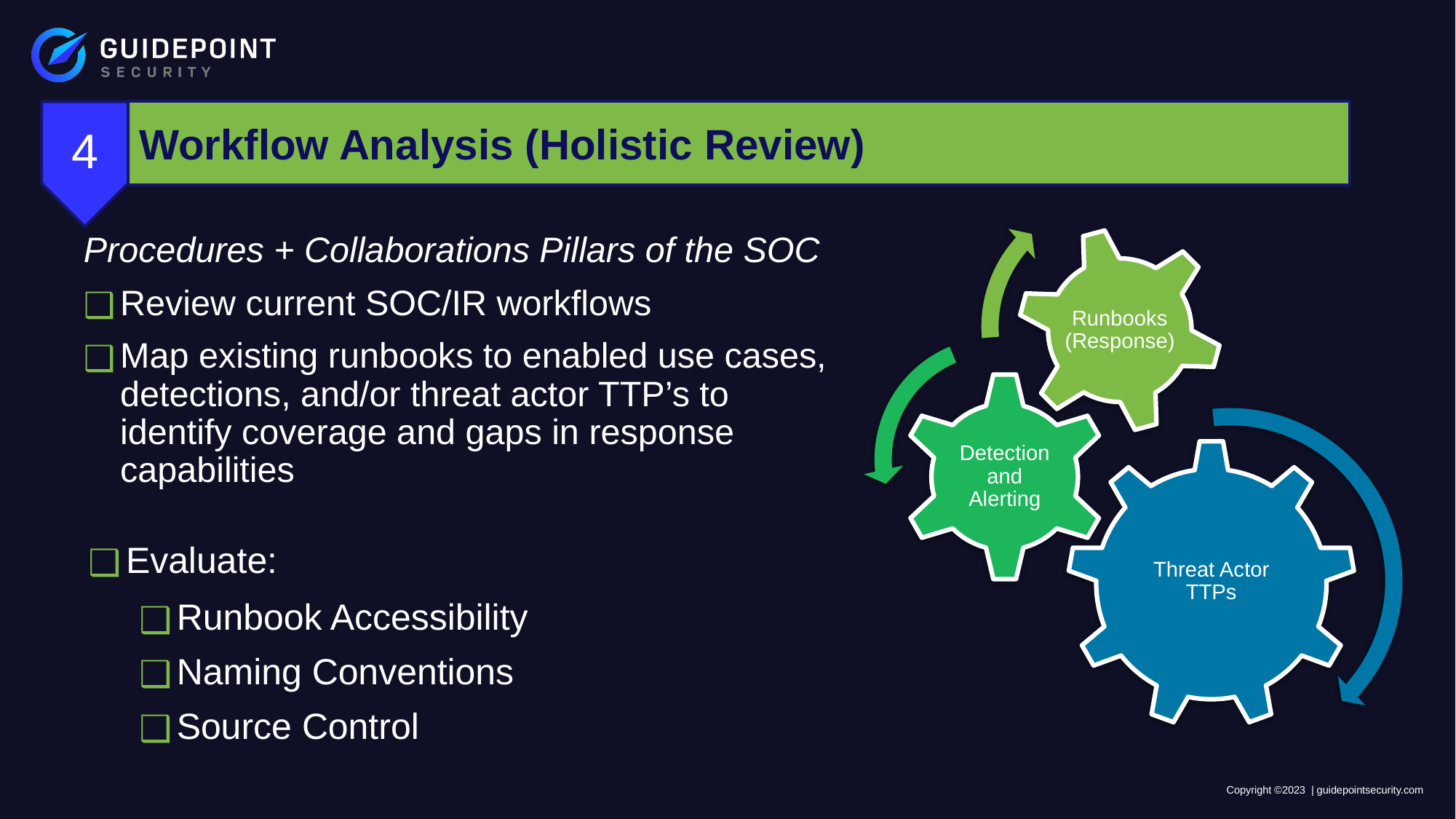

Workflow Analysis (Holistic Review)
4

Runbooks (Response)

Detection and Alerting

Threat Actor TTPs
Procedures + Collaborations Pillars of the SOC
Review current SOC/IR workflows
Map existing runbooks to enabled use cases, detections, and/or threat actor TTP’s to identify coverage and gaps in response capabilities
Evaluate:
Runbook Accessibility
Naming Conventions
Source Control